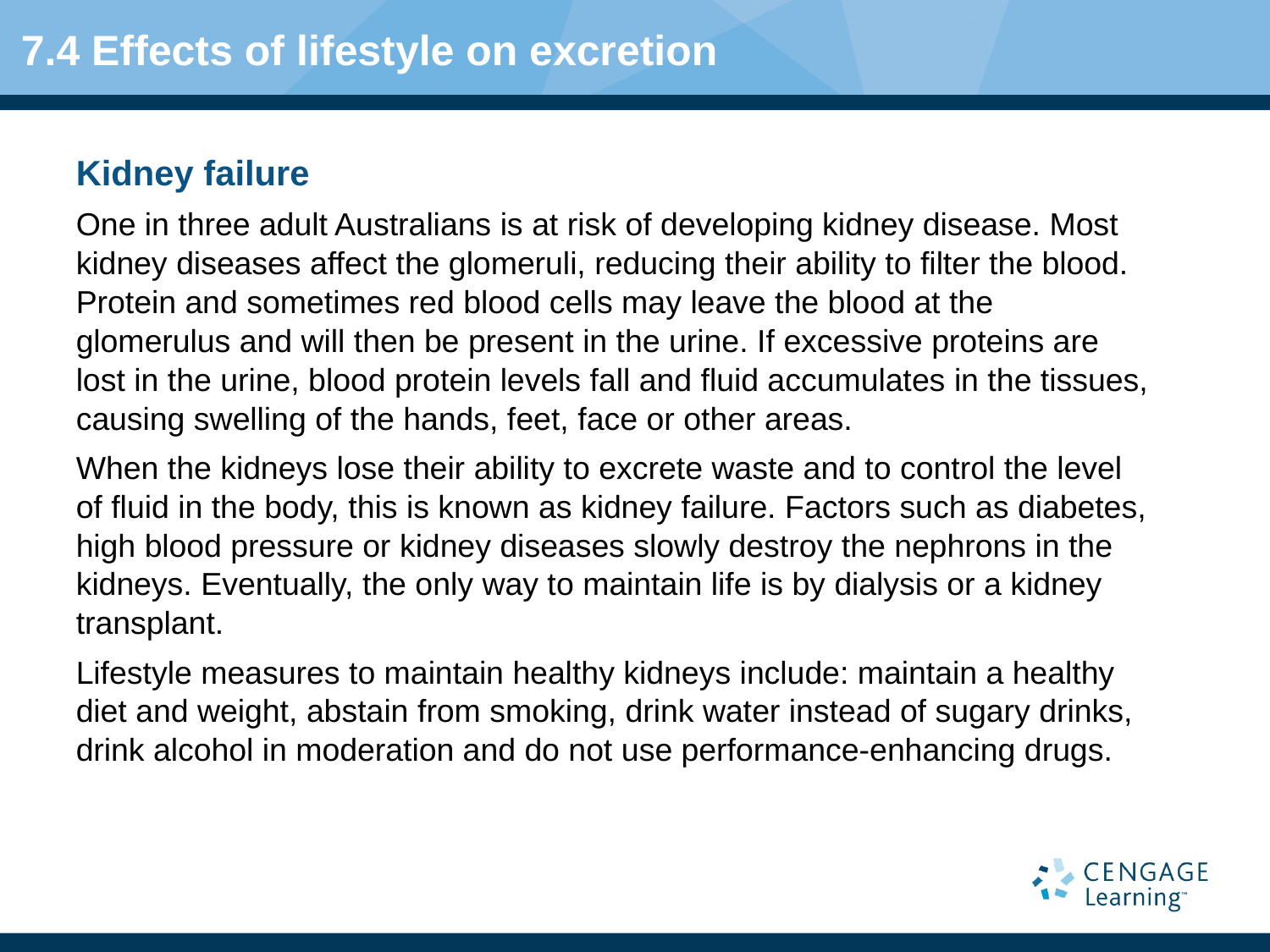

# 7.4 Effects of lifestyle on excretion
Kidney failure
One in three adult Australians is at risk of developing kidney disease. Most kidney diseases affect the glomeruli, reducing their ability to filter the blood. Protein and sometimes red blood cells may leave the blood at the glomerulus and will then be present in the urine. If excessive proteins are lost in the urine, blood protein levels fall and fluid accumulates in the tissues, causing swelling of the hands, feet, face or other areas.
When the kidneys lose their ability to excrete waste and to control the level of fluid in the body, this is known as kidney failure. Factors such as diabetes, high blood pressure or kidney diseases slowly destroy the nephrons in the kidneys. Eventually, the only way to maintain life is by dialysis or a kidney transplant.
Lifestyle measures to maintain healthy kidneys include: maintain a healthy diet and weight, abstain from smoking, drink water instead of sugary drinks, drink alcohol in moderation and do not use performance-enhancing drugs.